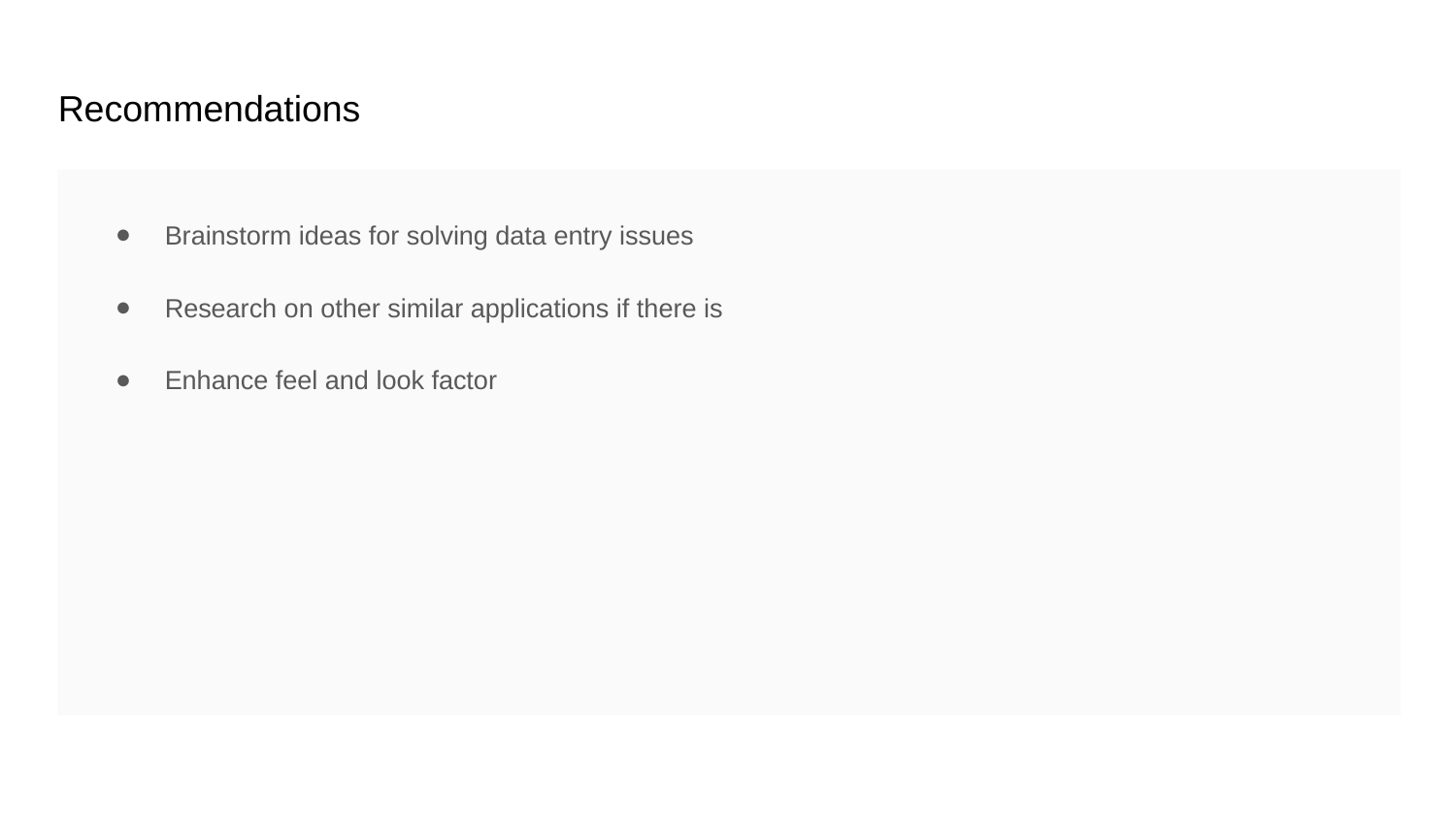

Recommendations

Brainstorm ideas for solving data entry issues

Research on other similar applications if there is

Enhance feel and look factor